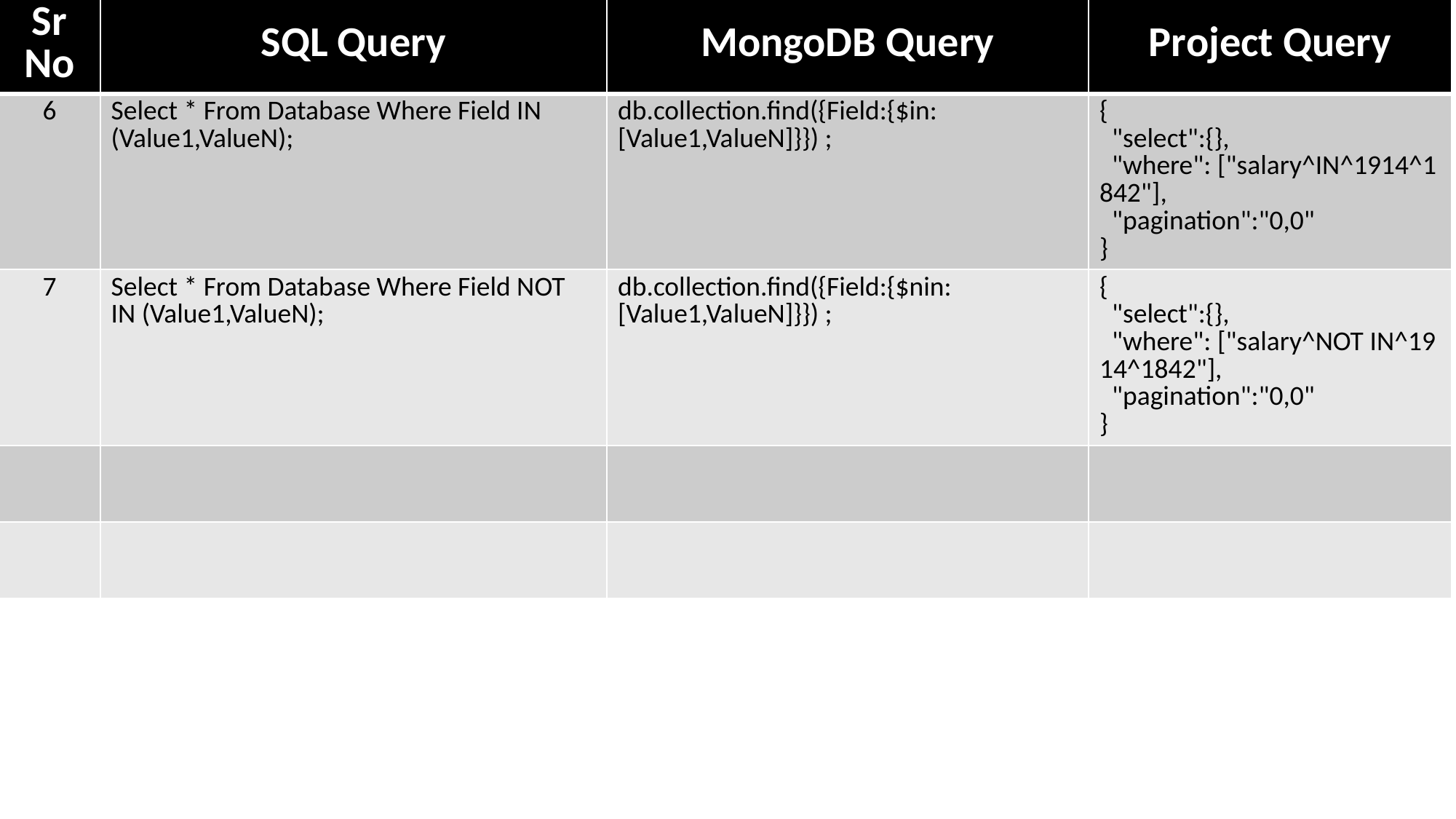

| Sr No | SQL Query | MongoDB Query | Project Query |
| --- | --- | --- | --- |
| 6 | Select \* From Database Where Field IN (Value1,ValueN); | db.collection.find({Field:{$in:[Value1,ValueN]}}) ; | {   "select":{},   "where": ["salary^IN^1914^1842"],   "pagination":"0,0" } |
| 7 | Select \* From Database Where Field NOT IN (Value1,ValueN); | db.collection.find({Field:{$nin:[Value1,ValueN]}}) ; | {   "select":{},   "where": ["salary^NOT IN^1914^1842"],   "pagination":"0,0" } |
|  |  |  |  |
|  |  |  |  |